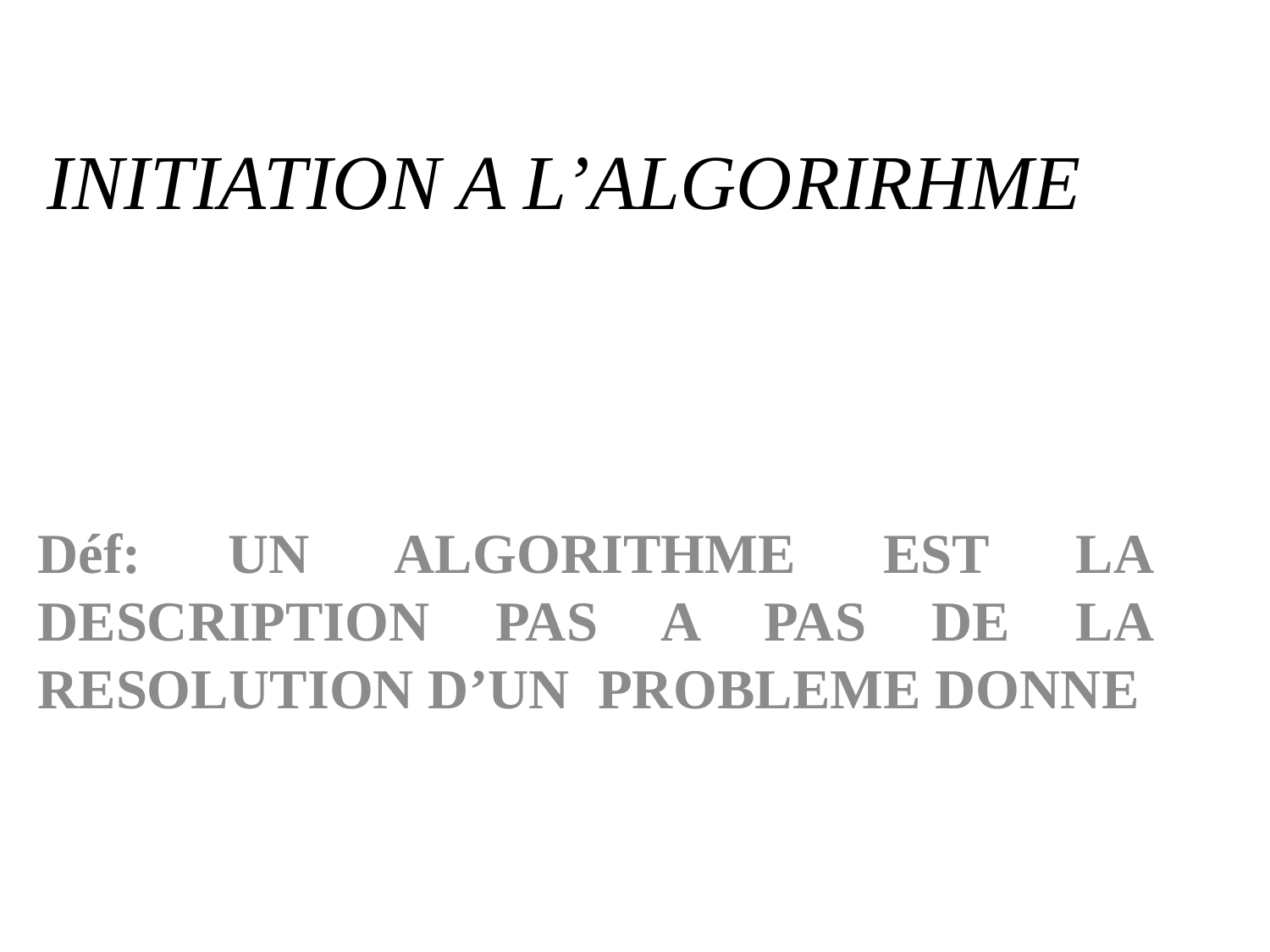

# INITIATION A L’ALGORIRHME

Déf: UN ALGORITHME EST LA DESCRIPTION PAS A PAS DE LA RESOLUTION D’UN  PROBLEME DONNE